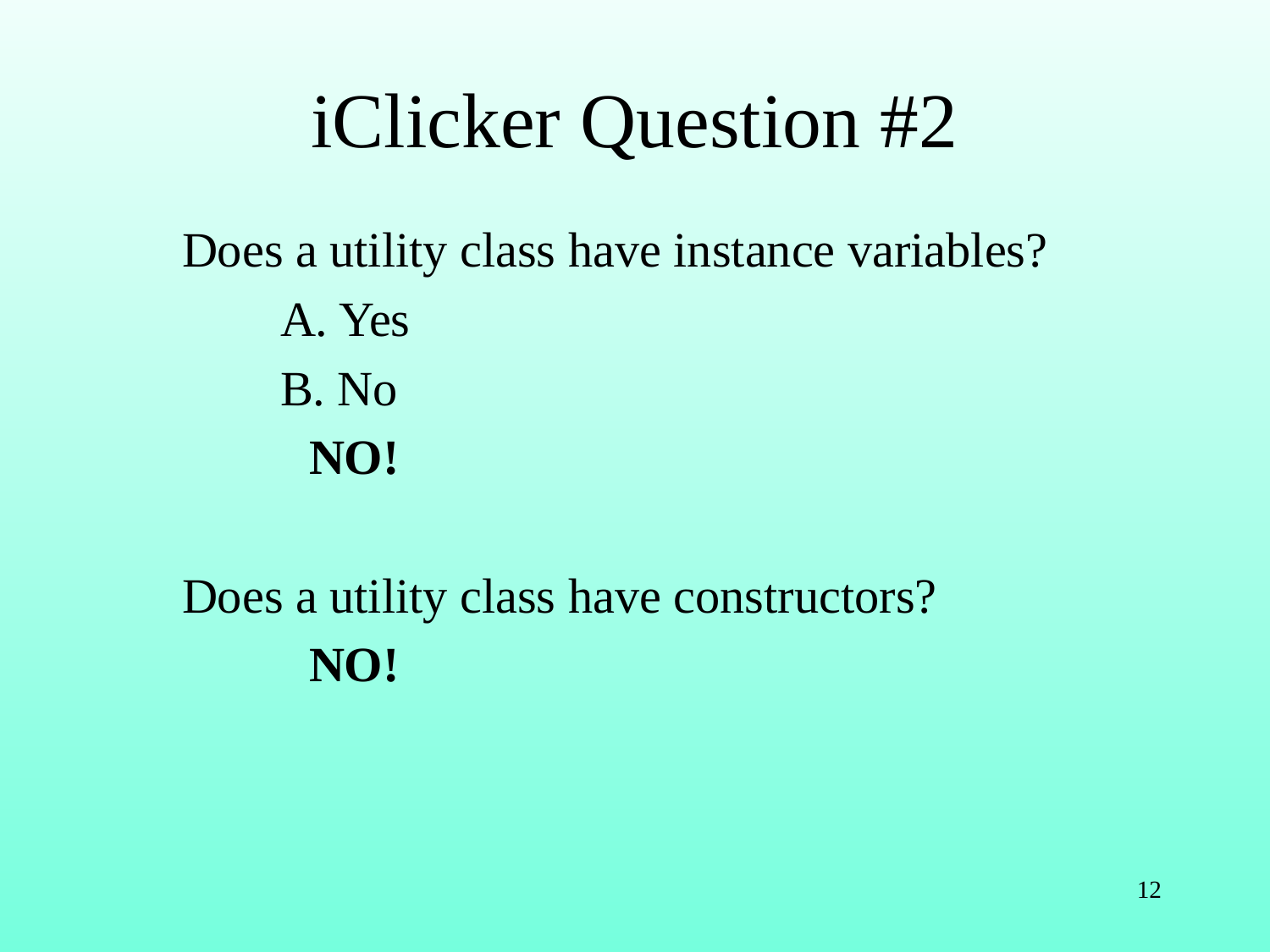

# iClicker Question #2
Does a utility class have instance variables?
        A. Yes
        B. No
	NO!

Does a utility class have constructors?
	NO!
12